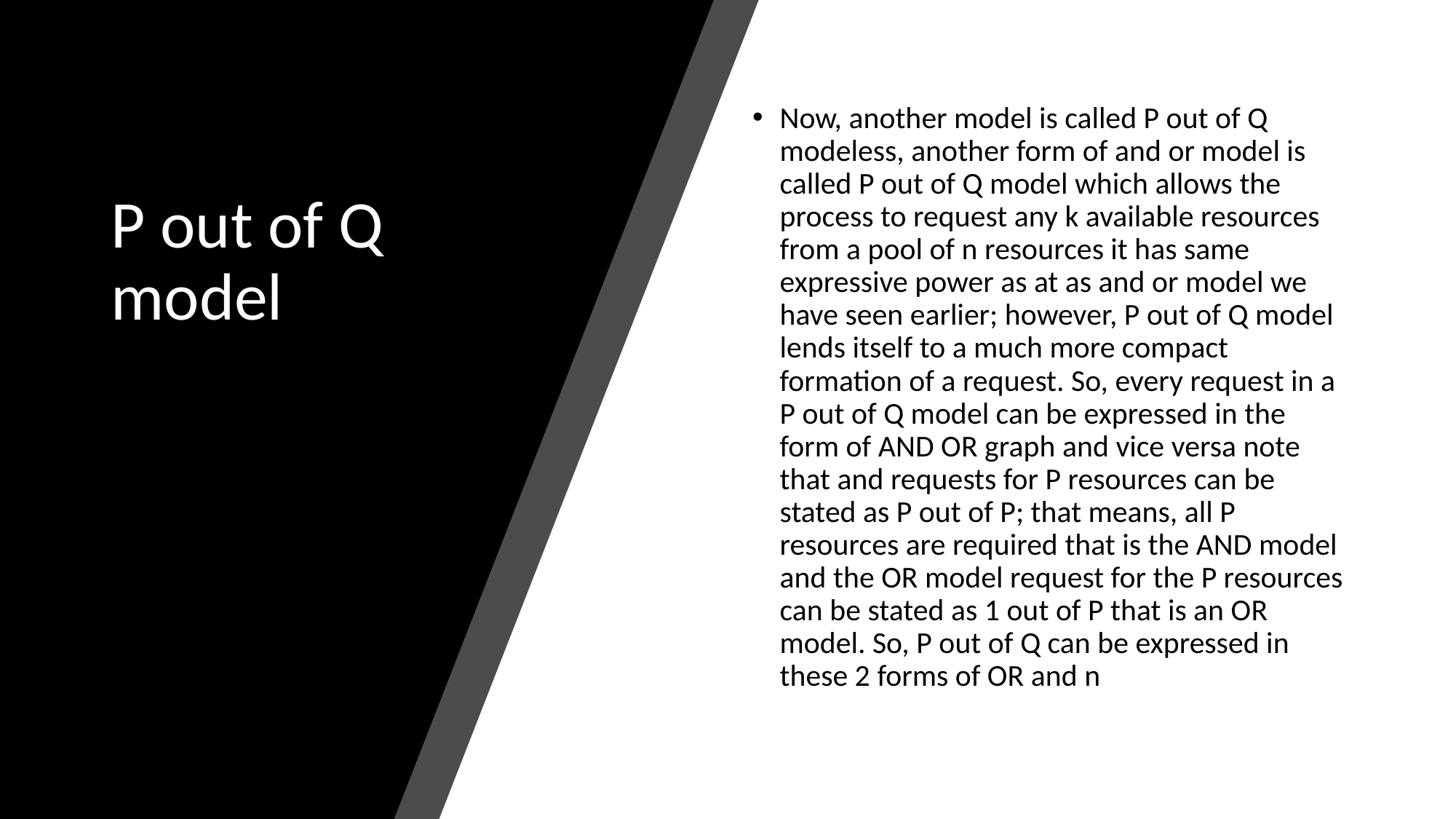

# P out of Q model
Now, another model is called P out of Q modeless, another form of and or model is called P out of Q model which allows the process to request any k available resources from a pool of n resources it has same expressive power as at as and or model we have seen earlier; however, P out of Q model lends itself to a much more compact formation of a request. So, every request in a P out of Q model can be expressed in the form of AND OR graph and vice versa note that and requests for P resources can be stated as P out of P; that means, all P resources are required that is the AND model and the OR model request for the P resources can be stated as 1 out of P that is an OR model. So, P out of Q can be expressed in these 2 forms of OR and n